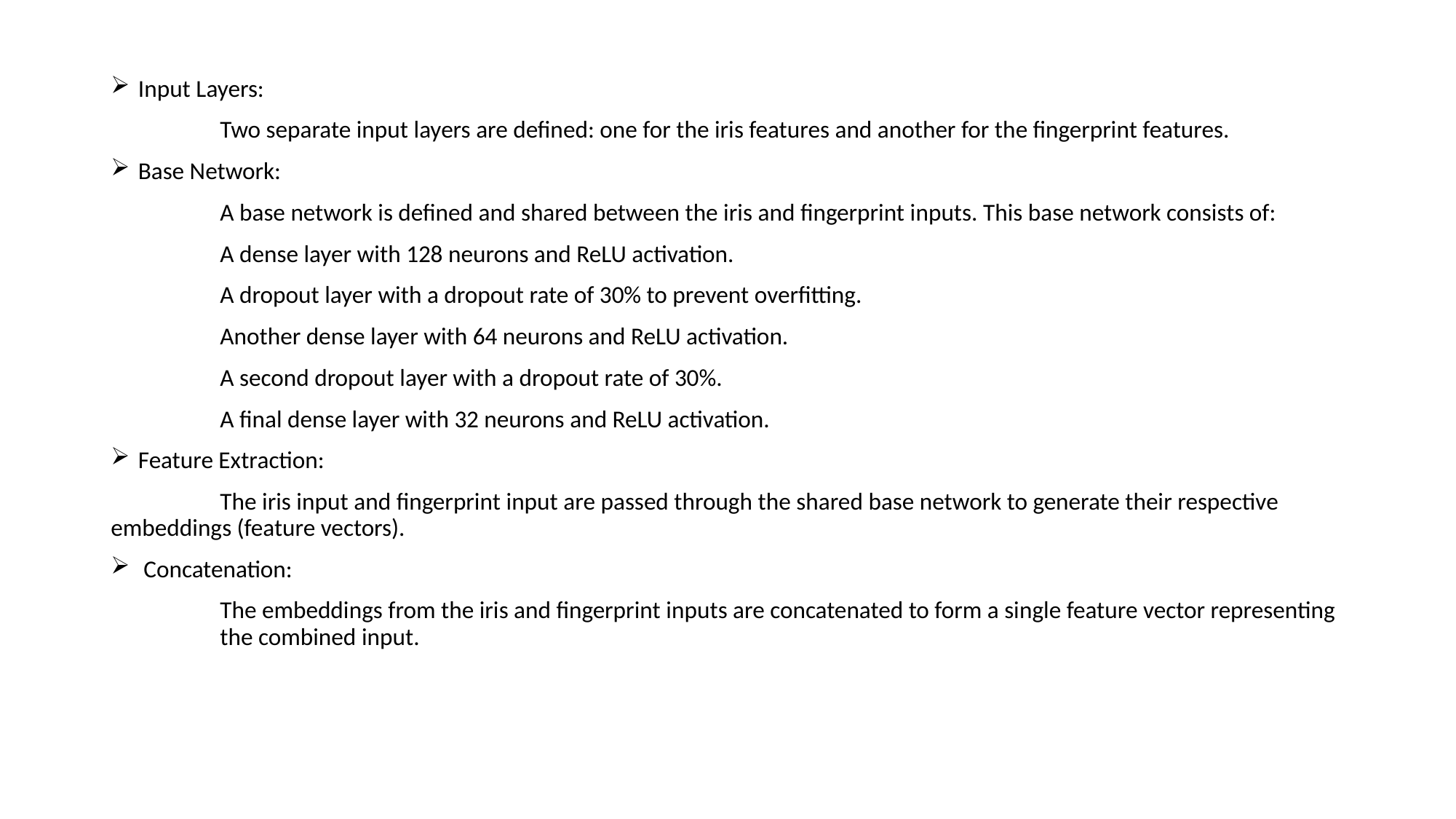

#
Input Layers:
	Two separate input layers are defined: one for the iris features and another for the fingerprint features.
Base Network:
	A base network is defined and shared between the iris and fingerprint inputs. This base network consists of:
	A dense layer with 128 neurons and ReLU activation.
	A dropout layer with a dropout rate of 30% to prevent overfitting.
	Another dense layer with 64 neurons and ReLU activation.
	A second dropout layer with a dropout rate of 30%.
	A final dense layer with 32 neurons and ReLU activation.
Feature Extraction:
	The iris input and fingerprint input are passed through the shared base network to generate their respective 	embeddings (feature vectors).
 Concatenation:
	The embeddings from the iris and fingerprint inputs are concatenated to form a single feature vector representing 	the combined input.